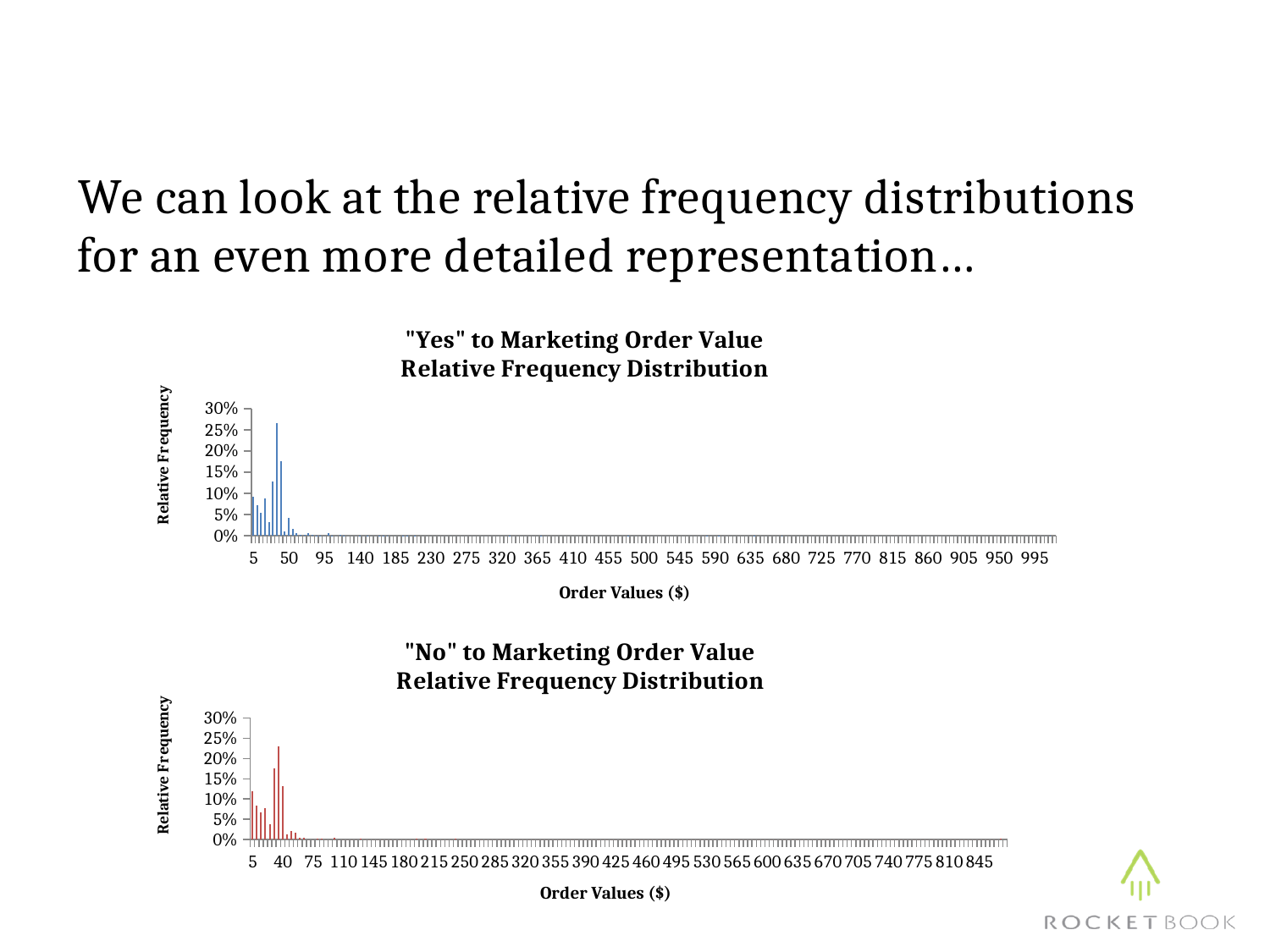

We can look at the relative frequency distributions for an even more detailed representation…

### Chart: "Yes" to Marketing Order Value
Relative Frequency Distribution

| Category |  |
|---|---|
| 5 | 0.09086526873945529 |
| 10 | 0.07134249216678717 |
| 15 | 0.05350686912509038 |
| 20 | 0.08797300554350446 |
| 25 | 0.03181489515545915 |
| 30 | 0.12750060255483248 |
| 35 | 0.2653651482284888 |
| 40 | 0.1752229452880212 |
| 45 | 0.0091588334538443 |
| 50 | 0.04193781634128706 |
| 55 | 0.015425403711737768 |
| 60 | 0.005061460592913955 |
| 65 | 0.001928175463967221 |
| 70 | 0.002651241262954929 |
| 75 | 0.005302482525909858 |
| 80 | 0.0009640877319836105 |
| 85 | 0.0007230657989877079 |
| 90 | 0.00048204386599180526 |
| 95 | 0.0 |
| 100 | 0.006748614123885274 |
| 105 | 0.00024102193299590263 |
| 110 | 0.0 |
| 115 | 0.0009640877319836105 |
| 120 | 0.00048204386599180526 |
| 125 | 0.0 |
| 130 | 0.0 |
| 135 | 0.0 |
| 140 | 0.00024102193299590263 |
| 145 | 0.0 |
| 150 | 0.00024102193299590263 |
| 155 | 0.0 |
| 160 | 0.0 |
| 165 | 0.00024102193299590263 |
| 170 | 0.00048204386599180526 |
| 175 | 0.00024102193299590263 |
| 180 | 0.0 |
| 185 | 0.0 |
| 190 | 0.0 |
| 195 | 0.00024102193299590263 |
| 200 | 0.00048204386599180526 |
| 205 | 0.0 |
| 210 | 0.00048204386599180526 |
| 215 | 0.0 |
| 220 | 0.0 |
| 225 | 0.0 |
| 230 | 0.0 |
| 235 | 0.0 |
| 240 | 0.0 |
| 245 | 0.0 |
| 250 | 0.0 |
| 255 | 0.0 |
| 260 | 0.0 |
| 265 | 0.0 |
| 270 | 0.0 |
| 275 | 0.0 |
| 280 | 0.0 |
| 285 | 0.0 |
| 290 | 0.0 |
| 295 | 0.0 |
| 300 | 0.0 |
| 305 | 0.0 |
| 310 | 0.0 |
| 315 | 0.0 |
| 320 | 0.0 |
| 325 | 0.0 |
| 330 | 0.00024102193299590263 |
| 335 | 0.0 |
| 340 | 0.0 |
| 345 | 0.0 |
| 350 | 0.0 |
| 355 | 0.0 |
| 360 | 0.0 |
| 365 | 0.0 |
| 370 | 0.00024102193299590263 |
| 375 | 0.0 |
| 380 | 0.0 |
| 385 | 0.0 |
| 390 | 0.0 |
| 395 | 0.0 |
| 400 | 0.0 |
| 405 | 0.0 |
| 410 | 0.0 |
| 415 | 0.0 |
| 420 | 0.0 |
| 425 | 0.0 |
| 430 | 0.0 |
| 435 | 0.0 |
| 440 | 0.0 |
| 445 | 0.0 |
| 450 | 0.0 |
| 455 | 0.0 |
| 460 | 0.0 |
| 465 | 0.0 |
| 470 | 0.0 |
| 475 | 0.0 |
| 480 | 0.00024102193299590263 |
| 485 | 0.0 |
| 490 | 0.0 |
| 495 | 0.0 |
| 500 | 0.0 |
| 505 | 0.0 |
| 510 | 0.0 |
| 515 | 0.0 |
| 520 | 0.0 |
| 525 | 0.0 |
| 530 | 0.0 |
| 535 | 0.0 |
| 540 | 0.0 |
| 545 | 0.0 |
| 550 | 0.0 |
| 555 | 0.0 |
| 560 | 0.0 |
| 565 | 0.0 |
| 570 | 0.0 |
| 575 | 0.0 |
| 580 | 0.00024102193299590263 |
| 585 | 0.0 |
| 590 | 0.0 |
| 595 | 0.00024102193299590263 |
| 600 | 0.0 |
| 605 | 0.0 |
| 610 | 0.0 |
| 615 | 0.0 |
| 620 | 0.0 |
| 625 | 0.0 |
| 630 | 0.0 |
| 635 | 0.0 |
| 640 | 0.00024102193299590263 |
| 645 | 0.0 |
| 650 | 0.0 |
| 655 | 0.0 |
| 660 | 0.0 |
| 665 | 0.0 |
| 670 | 0.0 |
| 675 | 0.00024102193299590263 |
| 680 | 0.0 |
| 685 | 0.0 |
| 690 | 0.0 |
| 695 | 0.0 |
| 700 | 0.0 |
| 705 | 0.0 |
| 710 | 0.0 |
| 715 | 0.0 |
| 720 | 0.0 |
| 725 | 0.0 |
| 730 | 0.0 |
| 735 | 0.0 |
| 740 | 0.0 |
| 745 | 0.0 |
| 750 | 0.0 |
| 755 | 0.0 |
| 760 | 0.0 |
| 765 | 0.0 |
| 770 | 0.0 |
| 775 | 0.0 |
| 780 | 0.0 |
| 785 | 0.0 |
| 790 | 0.0 |
| 795 | 0.0 |
| 800 | 0.0 |
| 805 | 0.0 |
| 810 | 0.0 |
| 815 | 0.0 |
| 820 | 0.0 |
| 825 | 0.0 |
| 830 | 0.0 |
| 835 | 0.0 |
| 840 | 0.0 |
| 845 | 0.0 |
| 850 | 0.0 |
| 855 | 0.0 |
| 860 | 0.0 |
| 865 | 0.0 |
| 870 | 0.0 |
| 875 | 0.0 |
| 880 | 0.0 |
| 885 | 0.0 |
| 890 | 0.0 |
| 895 | 0.0 |
| 900 | 0.0 |
| 905 | 0.0 |
| 910 | 0.0 |
| 915 | 0.0 |
| 920 | 0.0 |
| 925 | 0.0 |
| 930 | 0.0 |
| 935 | 0.0 |
| 940 | 0.0 |
| 945 | 0.0 |
| 950 | 0.0 |
| 955 | 0.0 |
| 960 | 0.0 |
| 965 | 0.0 |
| 970 | 0.0 |
| 975 | 0.0 |
| 980 | 0.0 |
| 985 | 0.0 |
| 990 | 0.0 |
| 995 | 0.0 |
| 1000 | 0.0 |
| 1005 | 0.0 |
| 1010 | 0.0 |
| 1015 | 0.00024102193299590263 |
| More | None |

### Chart: "No" to Marketing Order Value
Relative Frequency Distribution

| Category |  |
|---|---|
| 5 | 0.12010796221322537 |
| 10 | 0.08367071524966262 |
| 15 | 0.06612685560053981 |
| 20 | 0.07692307692307693 |
| 25 | 0.037786774628879895 |
| 30 | 0.1767881241565452 |
| 35 | 0.23076923076923078 |
| 40 | 0.13225371120107962 |
| 45 | 0.012145748987854251 |
| 50 | 0.021592442645074223 |
| 55 | 0.017543859649122806 |
| 60 | 0.005398110661268556 |
| 65 | 0.004048582995951417 |
| 70 | 0.0 |
| 75 | 0.0 |
| 80 | 0.001349527665317139 |
| 85 | 0.001349527665317139 |
| 90 | 0.0 |
| 95 | 0.0 |
| 100 | 0.005398110661268556 |
| 105 | 0.0 |
| 110 | 0.0 |
| 115 | 0.0 |
| 120 | 0.0 |
| 125 | 0.0 |
| 130 | 0.001349527665317139 |
| 135 | 0.0 |
| 140 | 0.0 |
| 145 | 0.0 |
| 150 | 0.0 |
| 155 | 0.0 |
| 160 | 0.0 |
| 165 | 0.0 |
| 170 | 0.0 |
| 175 | 0.0 |
| 180 | 0.0 |
| 185 | 0.0 |
| 190 | 0.0 |
| 195 | 0.001349527665317139 |
| 200 | 0.0 |
| 205 | 0.001349527665317139 |
| 210 | 0.0 |
| 215 | 0.0 |
| 220 | 0.0 |
| 225 | 0.0 |
| 230 | 0.0 |
| 235 | 0.0 |
| 240 | 0.001349527665317139 |
| 245 | 0.0 |
| 250 | 0.0 |
| 255 | 0.0 |
| 260 | 0.0 |
| 265 | 0.0 |
| 270 | 0.0 |
| 275 | 0.0 |
| 280 | 0.0 |
| 285 | 0.0 |
| 290 | 0.0 |
| 295 | 0.0 |
| 300 | 0.0 |
| 305 | 0.0 |
| 310 | 0.0 |
| 315 | 0.0 |
| 320 | 0.0 |
| 325 | 0.0 |
| 330 | 0.0 |
| 335 | 0.0 |
| 340 | 0.0 |
| 345 | 0.0 |
| 350 | 0.0 |
| 355 | 0.0 |
| 360 | 0.0 |
| 365 | 0.0 |
| 370 | 0.0 |
| 375 | 0.0 |
| 380 | 0.0 |
| 385 | 0.0 |
| 390 | 0.0 |
| 395 | 0.0 |
| 400 | 0.0 |
| 405 | 0.0 |
| 410 | 0.0 |
| 415 | 0.0 |
| 420 | 0.0 |
| 425 | 0.0 |
| 430 | 0.0 |
| 435 | 0.0 |
| 440 | 0.0 |
| 445 | 0.0 |
| 450 | 0.0 |
| 455 | 0.0 |
| 460 | 0.0 |
| 465 | 0.0 |
| 470 | 0.0 |
| 475 | 0.0 |
| 480 | 0.0 |
| 485 | 0.0 |
| 490 | 0.0 |
| 495 | 0.0 |
| 500 | 0.0 |
| 505 | 0.0 |
| 510 | 0.0 |
| 515 | 0.0 |
| 520 | 0.0 |
| 525 | 0.0 |
| 530 | 0.0 |
| 535 | 0.0 |
| 540 | 0.0 |
| 545 | 0.0 |
| 550 | 0.0 |
| 555 | 0.0 |
| 560 | 0.0 |
| 565 | 0.0 |
| 570 | 0.0 |
| 575 | 0.0 |
| 580 | 0.0 |
| 585 | 0.0 |
| 590 | 0.0 |
| 595 | 0.0 |
| 600 | 0.0 |
| 605 | 0.0 |
| 610 | 0.0 |
| 615 | 0.0 |
| 620 | 0.0 |
| 625 | 0.0 |
| 630 | 0.0 |
| 635 | 0.0 |
| 640 | 0.0 |
| 645 | 0.0 |
| 650 | 0.0 |
| 655 | 0.0 |
| 660 | 0.0 |
| 665 | 0.0 |
| 670 | 0.0 |
| 675 | 0.0 |
| 680 | 0.0 |
| 685 | 0.0 |
| 690 | 0.0 |
| 695 | 0.0 |
| 700 | 0.0 |
| 705 | 0.0 |
| 710 | 0.0 |
| 715 | 0.0 |
| 720 | 0.0 |
| 725 | 0.0 |
| 730 | 0.0 |
| 735 | 0.0 |
| 740 | 0.0 |
| 745 | 0.0 |
| 750 | 0.0 |
| 755 | 0.0 |
| 760 | 0.0 |
| 765 | 0.0 |
| 770 | 0.0 |
| 775 | 0.0 |
| 780 | 0.0 |
| 785 | 0.0 |
| 790 | 0.0 |
| 795 | 0.0 |
| 800 | 0.0 |
| 805 | 0.0 |
| 810 | 0.0 |
| 815 | 0.0 |
| 820 | 0.0 |
| 825 | 0.0 |
| 830 | 0.0 |
| 835 | 0.0 |
| 840 | 0.0 |
| 845 | 0.0 |
| 850 | 0.0 |
| 855 | 0.0 |
| 860 | 0.0 |
| 865 | 0.0 |
| 870 | 0.001349527665317139 |
| More | None |